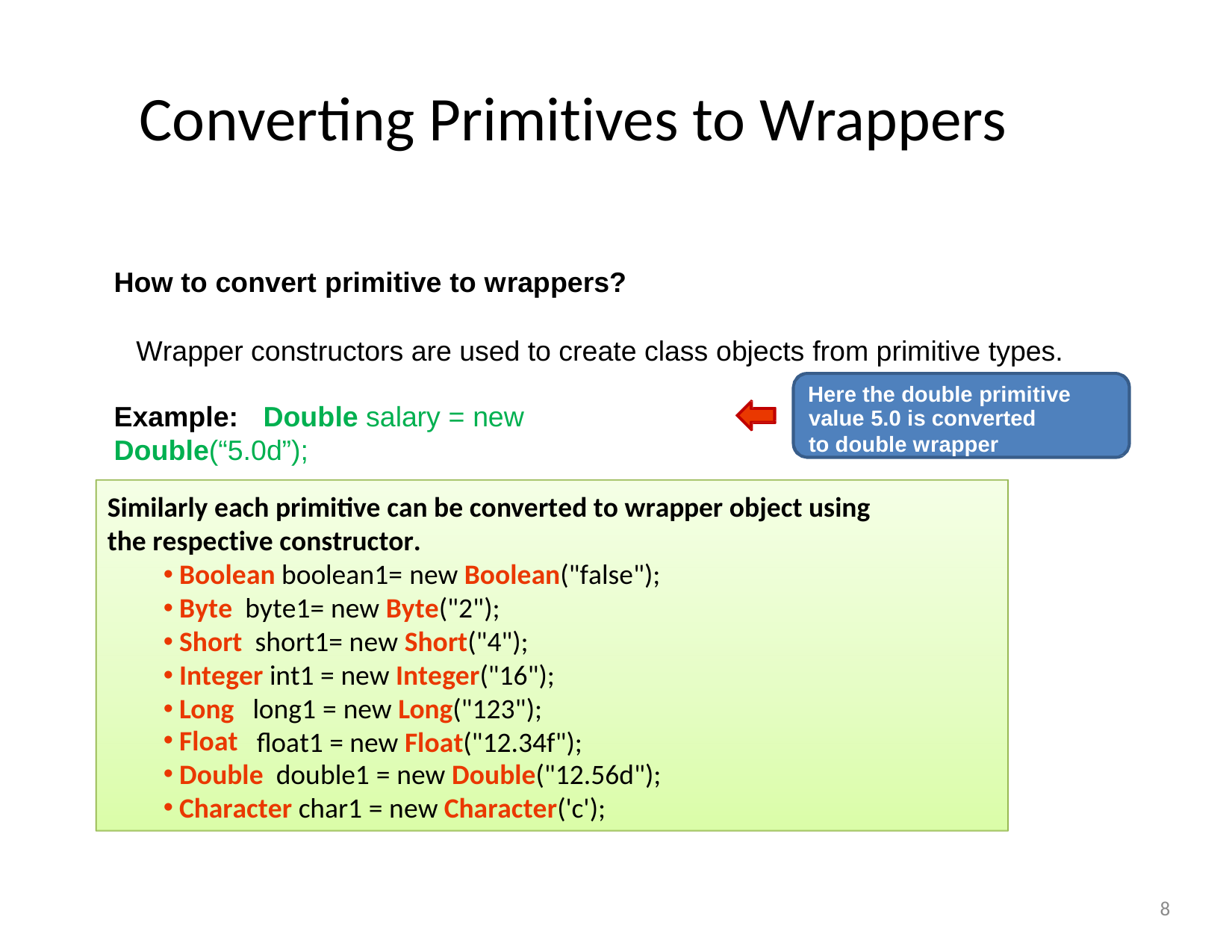

# Converting Primitives to Wrappers
How to convert primitive to wrappers?

Wrapper constructors are used to create class objects from primitive types.
Here the double primitive

Example:	Double salary = new Double(“5.0d”);

value 5.0 is converted to double wrapper object.

Similarly each primitive can be converted to wrapper object using the respective constructor.
Boolean boolean1= new Boolean("false");
Byte  byte1= new Byte("2");
Short  short1= new Short("4");
Integer int1 = new Integer("16");
Long	long1 = new Long("123");
Float
float1 = new Float("12.34f");
Double  double1 = new Double("12.56d");
Character char1 = new Character('c');
8